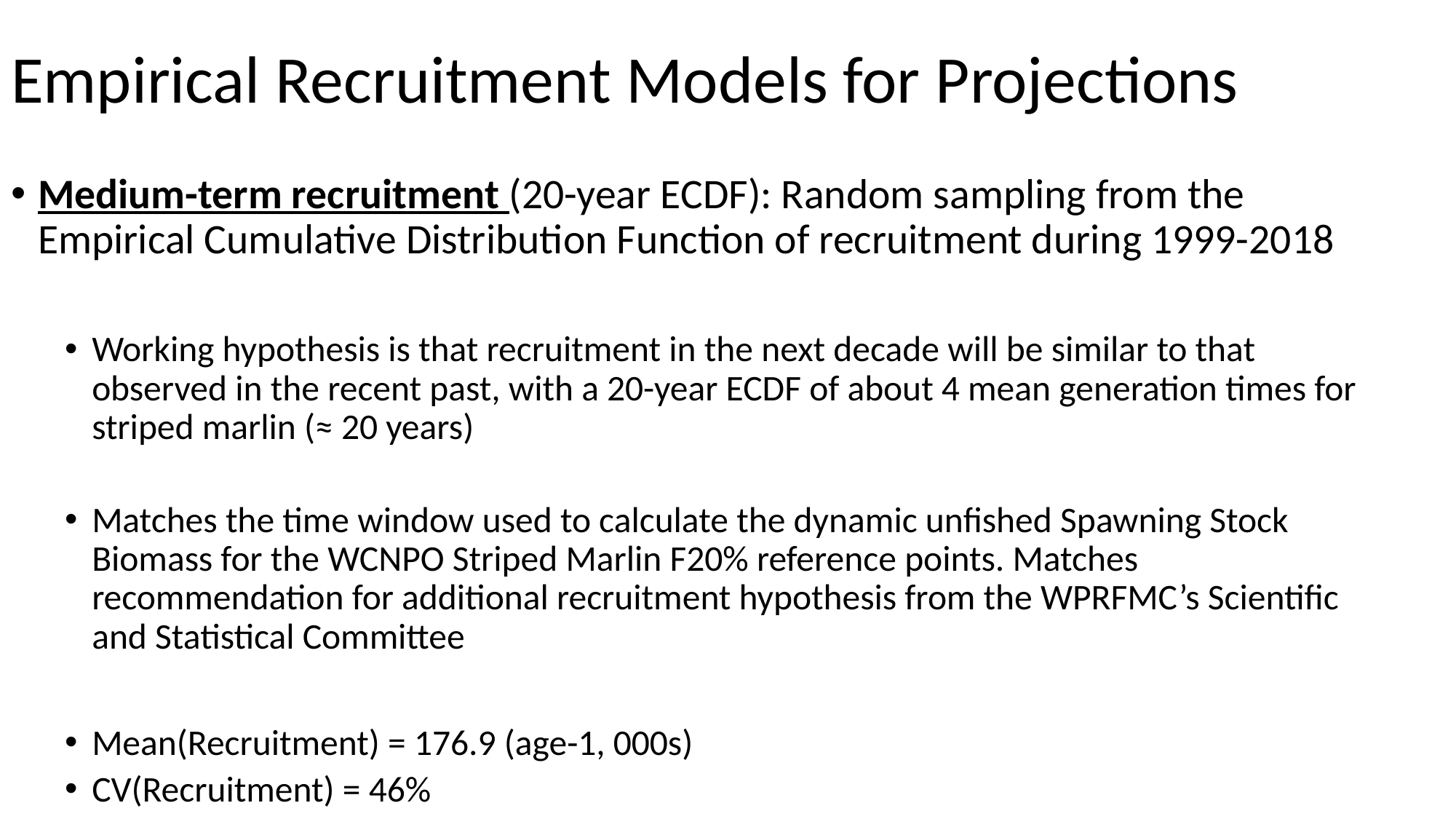

# Empirical Recruitment Models for Projections
Medium-term recruitment (20-year ECDF): Random sampling from the Empirical Cumulative Distribution Function of recruitment during 1999-2018

Working hypothesis is that recruitment in the next decade will be similar to that observed in the recent past, with a 20-year ECDF of about 4 mean generation times for striped marlin (≈ 20 years)

Matches the time window used to calculate the dynamic unfished Spawning Stock Biomass for the WCNPO Striped Marlin F20% reference points. Matches recommendation for additional recruitment hypothesis from the WPRFMC’s Scientific and Statistical Committee

Mean(Recruitment) = 176.9 (age-1, 000s)
CV(Recruitment) = 46%